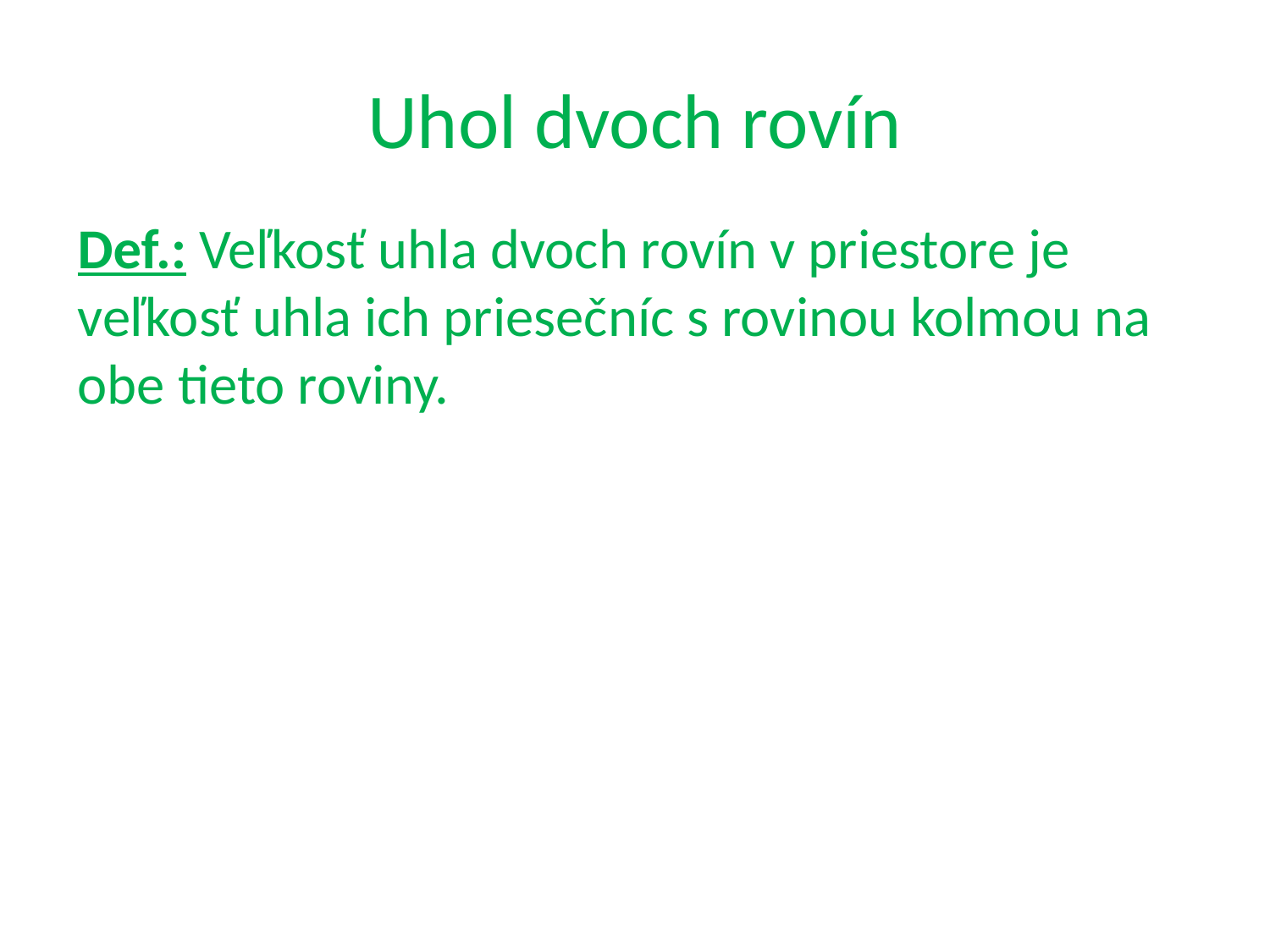

# Uhol dvoch rovín
Def.: Veľkosť uhla dvoch rovín v priestore je veľkosť uhla ich priesečníc s rovinou kolmou na obe tieto roviny.